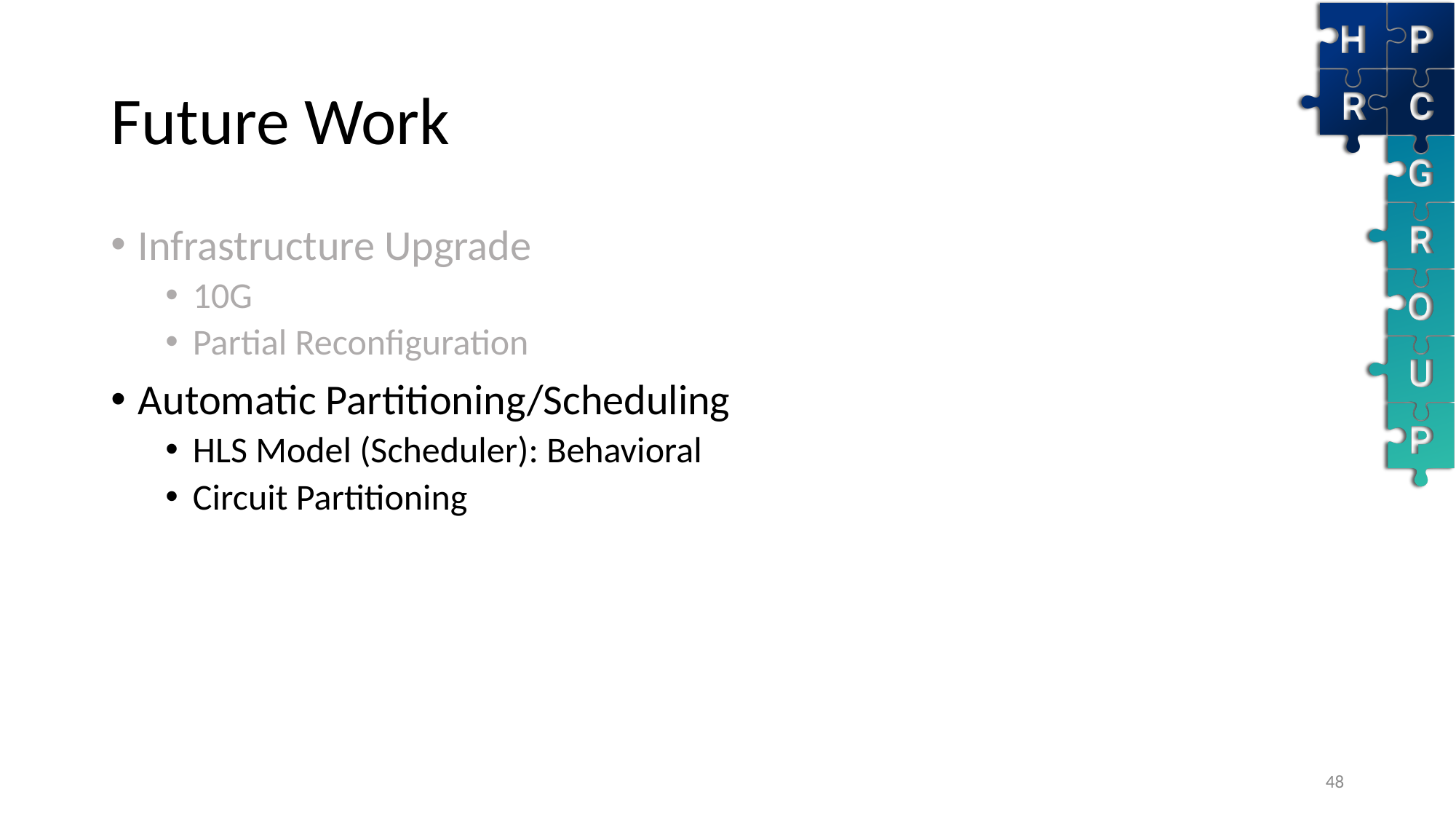

# Future Work
Infrastructure Upgrade
10G
Partial Reconfiguration
Automatic Partitioning/Scheduling
HLS Model (Scheduler): Behavioral
Circuit Partitioning

48